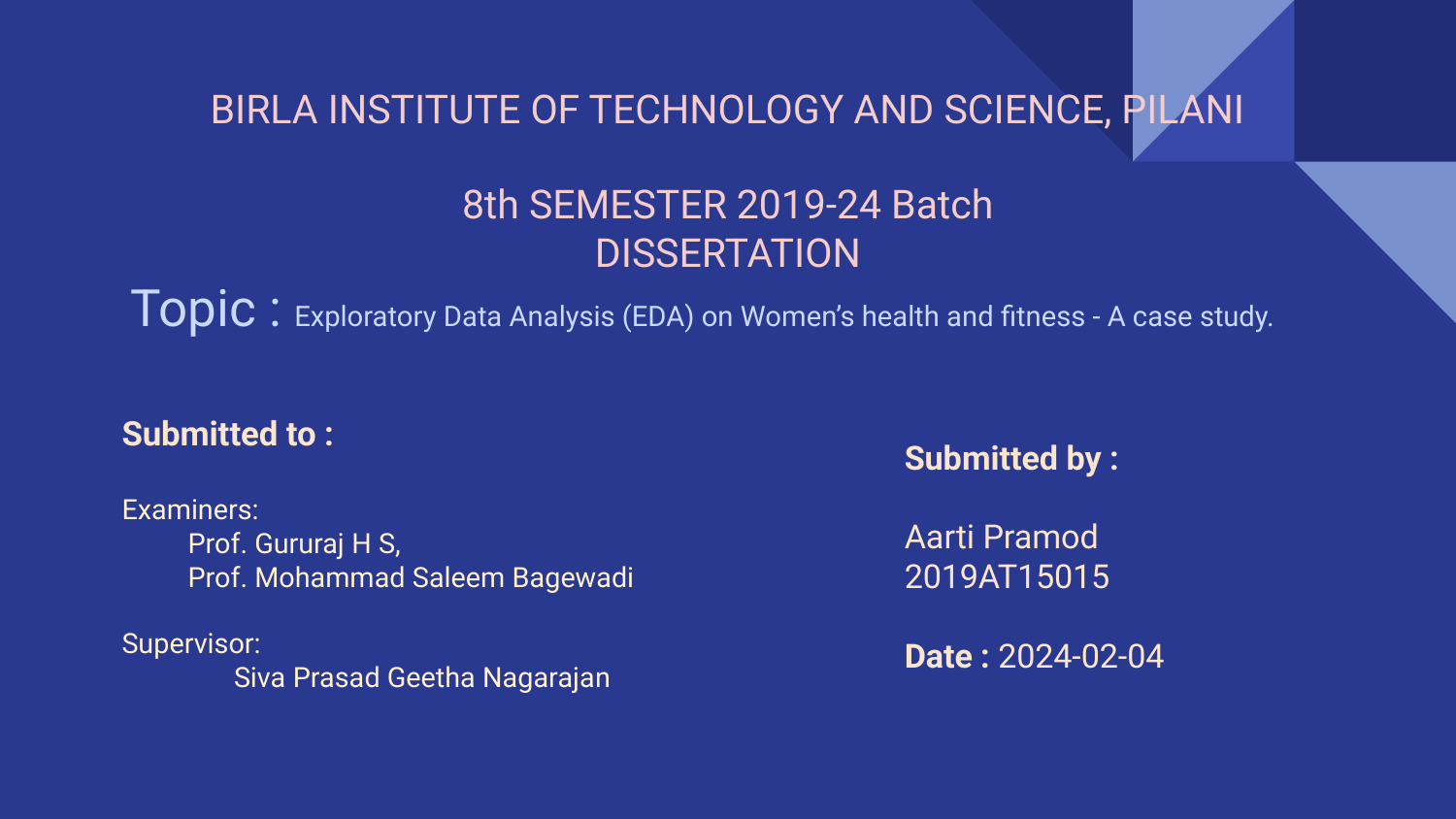

# BIRLA INSTITUTE OF TECHNOLOGY AND SCIENCE, PILANI

8th SEMESTER 2019-24 Batch
DISSERTATION
Topic : Exploratory Data Analysis (EDA) on Women’s health and fitness - A case study.
Submitted to :

Examiners:
Prof. Gururaj H S,
Prof. Mohammad Saleem Bagewadi

Supervisor:
	Siva Prasad Geetha Nagarajan
Submitted by :

Aarti Pramod
2019AT15015

Date : 2024-02-04